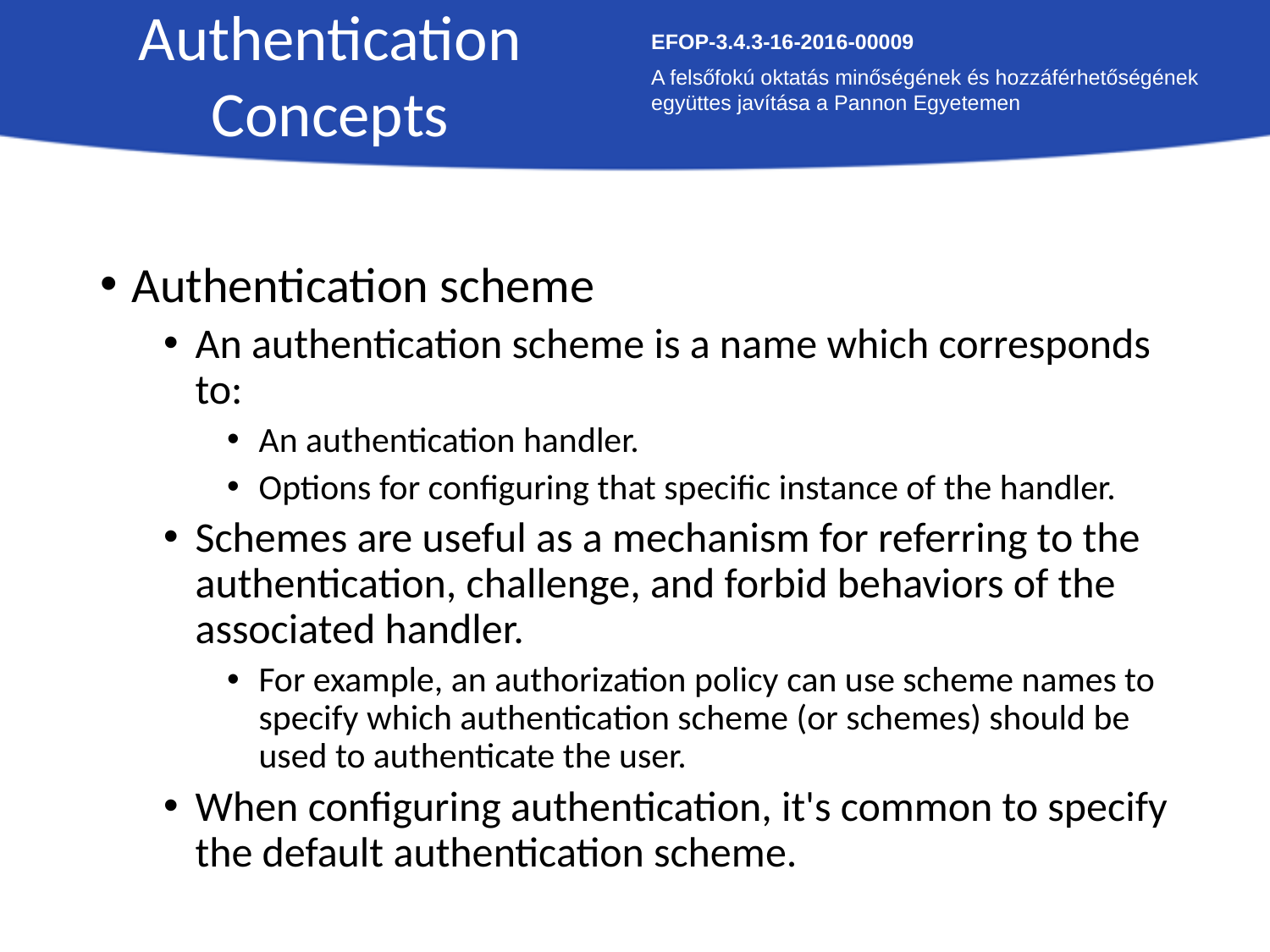

Authentication Concepts
EFOP-3.4.3-16-2016-00009
A felsőfokú oktatás minőségének és hozzáférhetőségének együttes javítása a Pannon Egyetemen
Authentication scheme
An authentication scheme is a name which corresponds to:
An authentication handler.
Options for configuring that specific instance of the handler.
Schemes are useful as a mechanism for referring to the authentication, challenge, and forbid behaviors of the associated handler.
For example, an authorization policy can use scheme names to specify which authentication scheme (or schemes) should be used to authenticate the user.
When configuring authentication, it's common to specify the default authentication scheme.